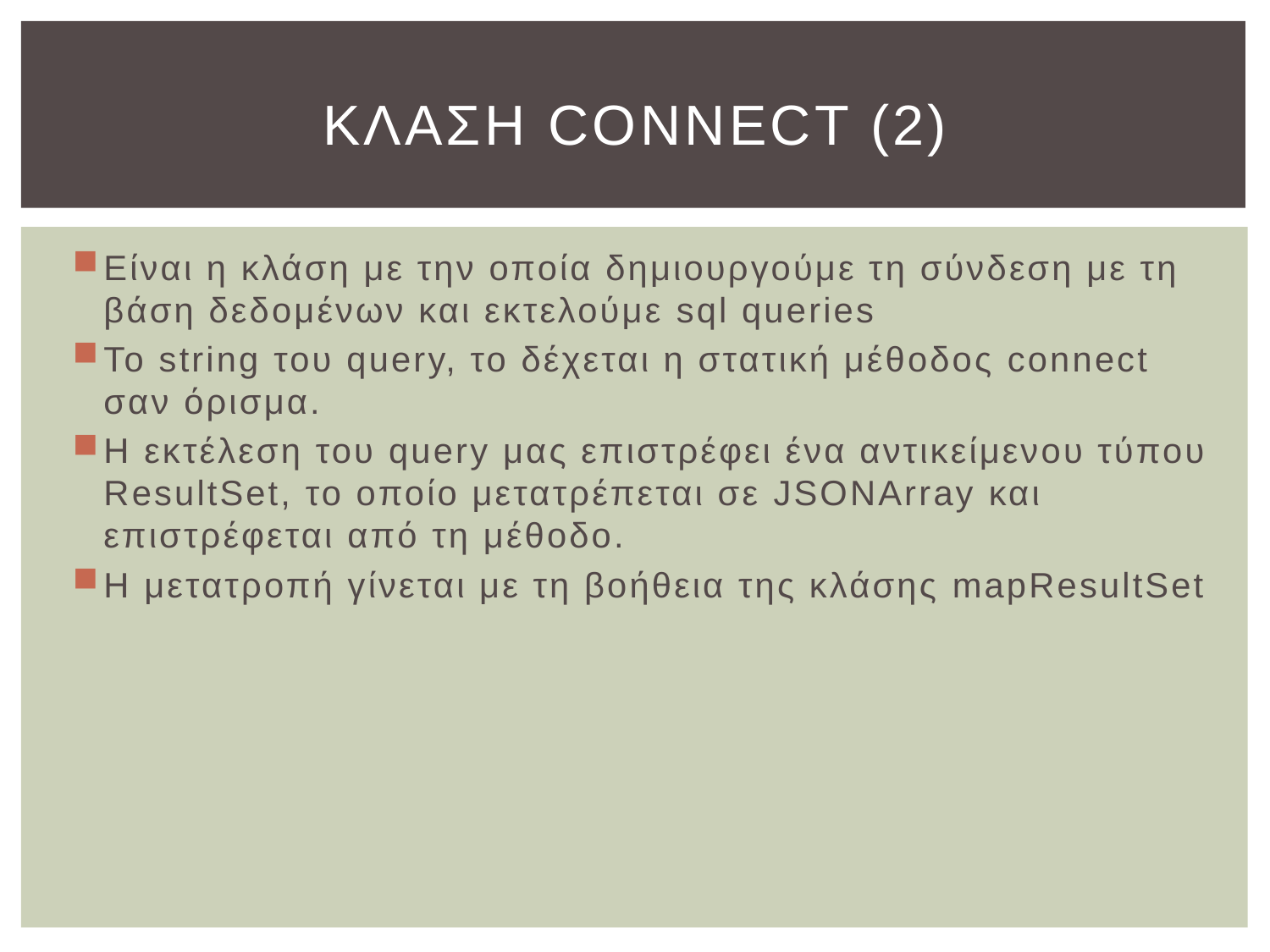

# Κλαση connect (2)
Είναι η κλάση με την οποία δημιουργούμε τη σύνδεση με τη βάση δεδομένων και εκτελούμε sql queries
Το string του query, το δέχεται η στατική μέθοδος connect σαν όρισμα.
Η εκτέλεση του query μας επιστρέφει ένα αντικείμενου τύπου ResultSet, το οποίο μετατρέπεται σε JSONArray και επιστρέφεται από τη μέθοδο.
Η μετατροπή γίνεται με τη βοήθεια της κλάσης mapResultSet